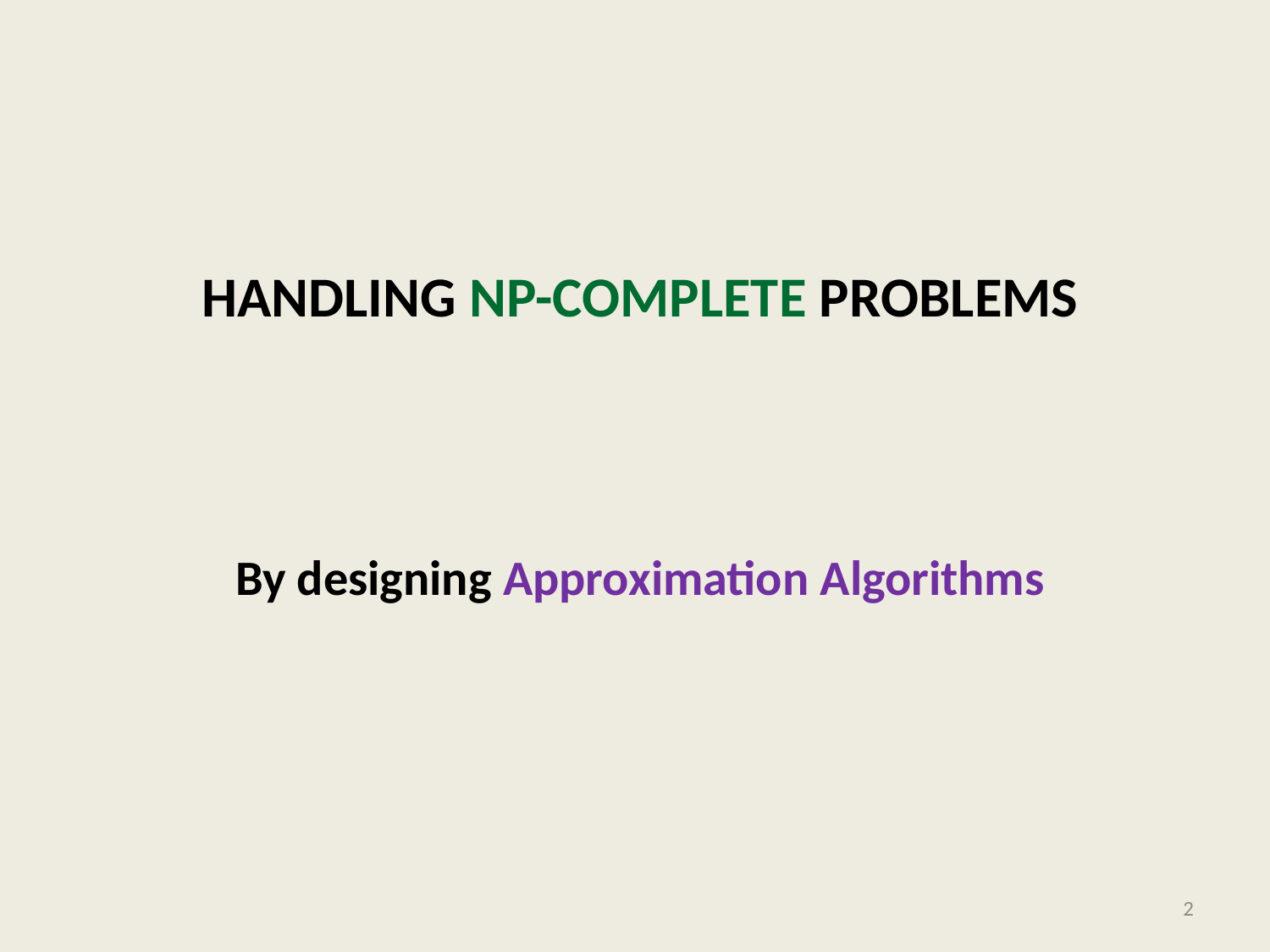

# Handling NP-complete Problems
By designing Approximation Algorithms
2